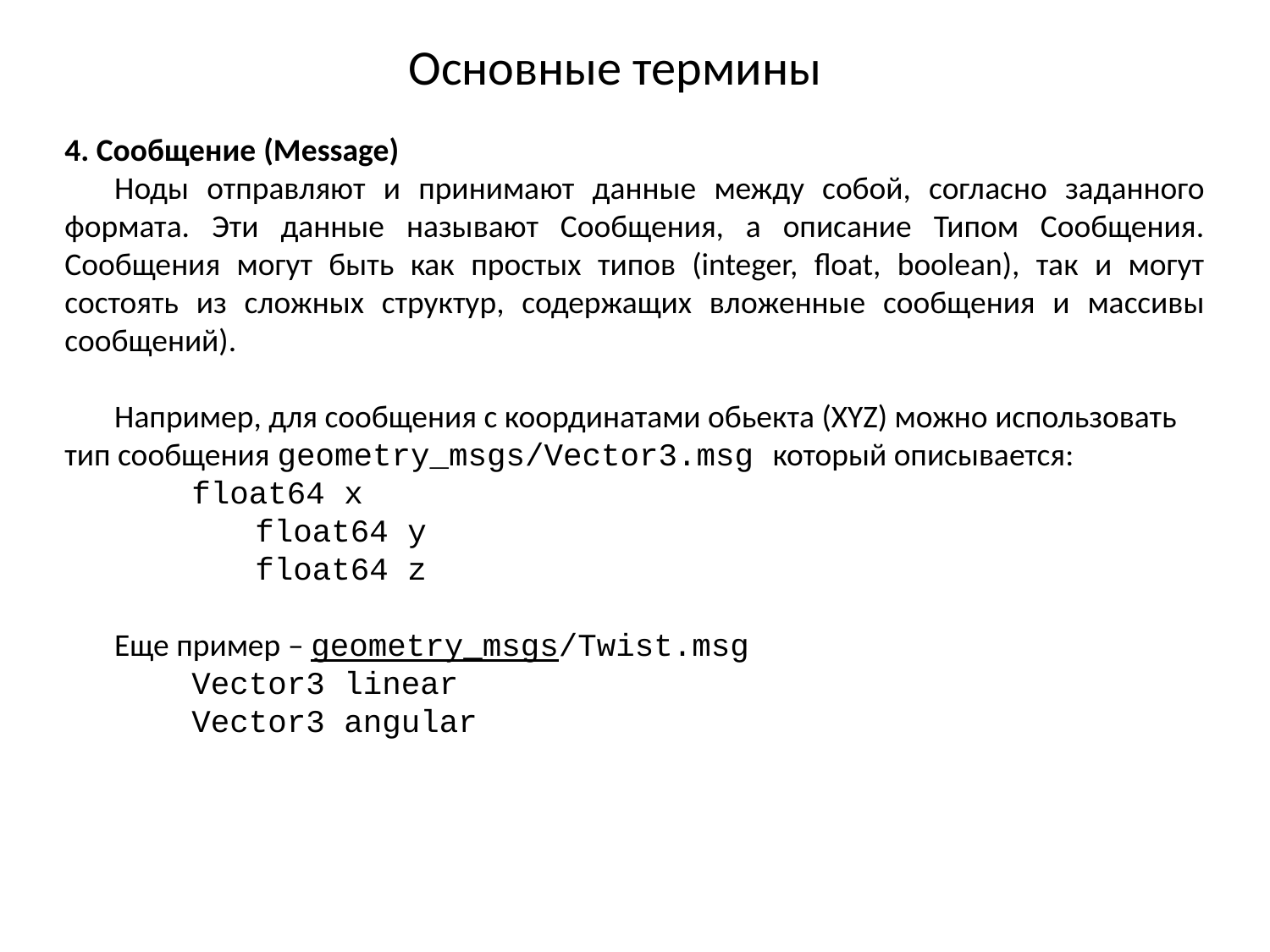

# Основные термины
4. Сообщение (Message)
Ноды отправляют и принимают данные между собой, согласно заданного формата. Эти данные называют Сообщения, а описание Типом Сообщения. Сообщения могут быть как простых типов (integer, float, boolean), так и могут состоять из сложных структур, содержащих вложенные сообщения и массивы сообщений).

Например, для сообщения с координатами обьекта (XYZ) можно использовать тип сообщения geometry_msgs/Vector3.msg который описывается:
	float64 x
	float64 y
	float64 z

Еще пример – geometry_msgs/Twist.msg
	Vector3 linear
	Vector3 angular